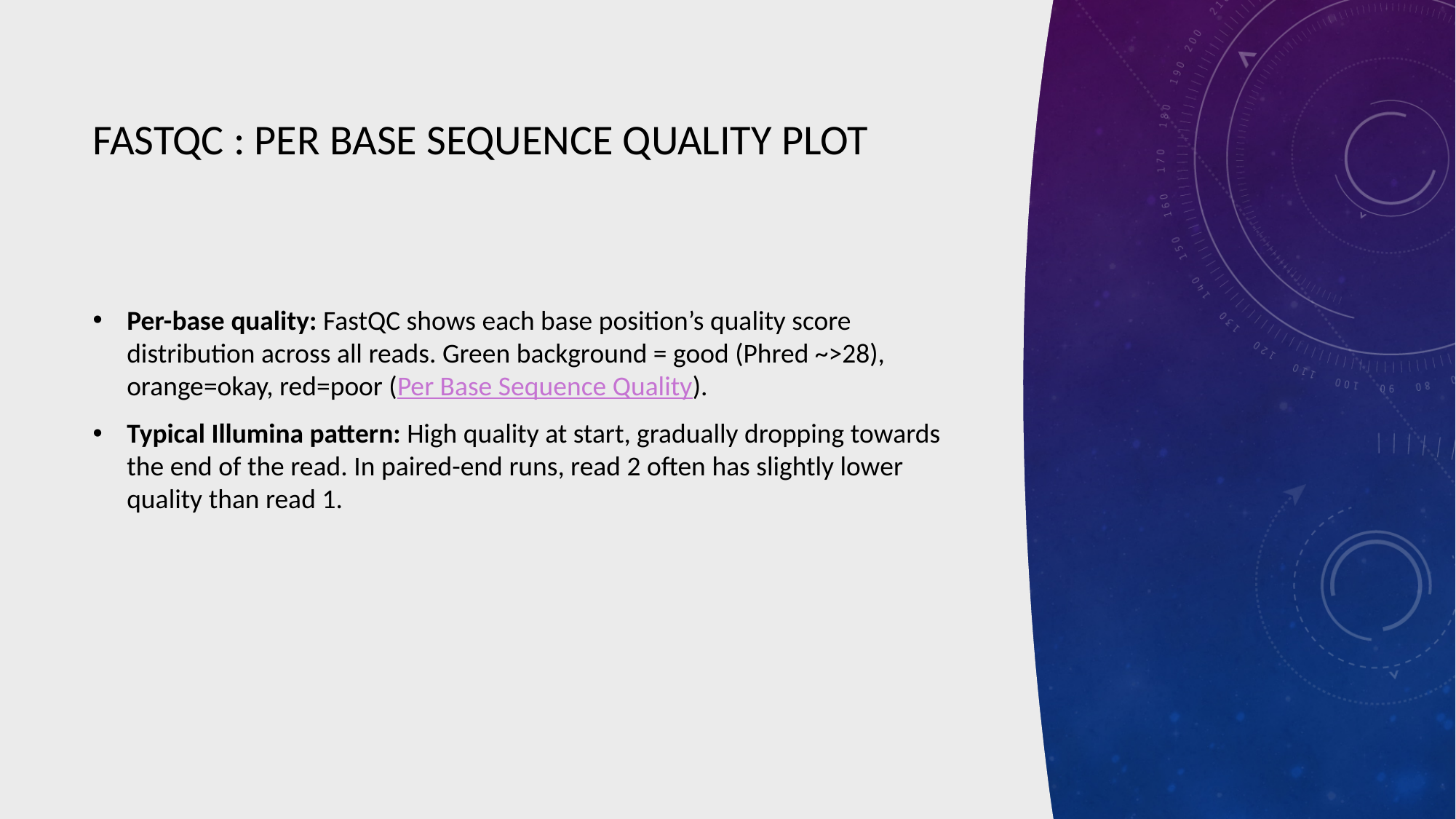

# Fastqc : Per Base Sequence Quality plot
Per-base quality: FastQC shows each base position’s quality score distribution across all reads. Green background = good (Phred ~>28), orange=okay, red=poor (Per Base Sequence Quality).
Typical Illumina pattern: High quality at start, gradually dropping towards the end of the read. In paired-end runs, read 2 often has slightly lower quality than read 1.